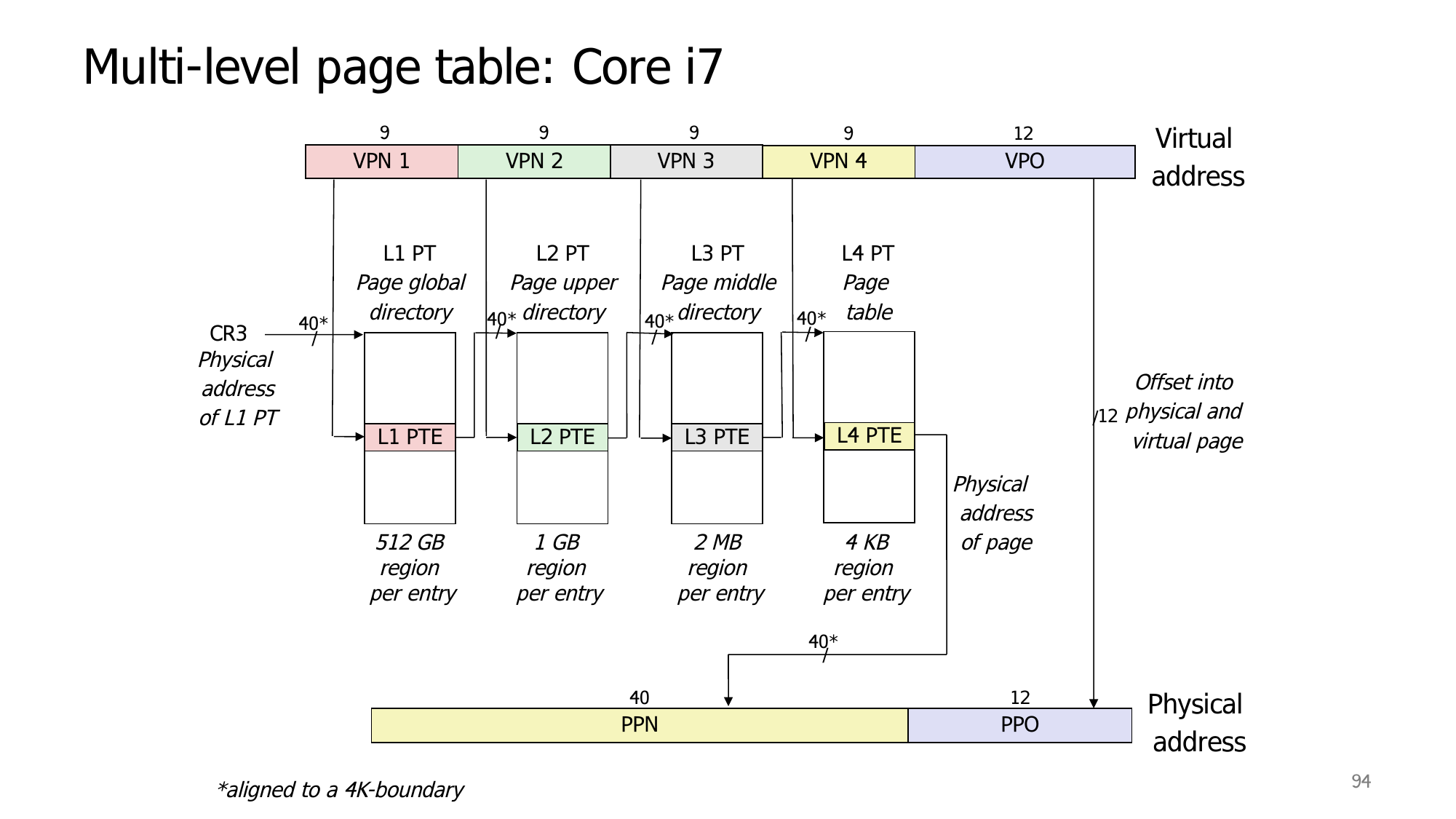

# Multi-level page table: Core i7
9
9
9
9
12
Virtual
address
VPN 1
VPN 2
VPN 3
VPN 4
VPO

L4 PT
Page
table
L1 PT
Page global
directory
L2 PT
Page upper
directory
L3 PT
Page middle
directory
40*
40*
40*
40*
/
/
CR3
/
/

Physical
address
of L1 PT
Offset into
physical and
virtual page
/
12
L4 PTE
L1 PTE
L2 PTE
L3 PTE

Physical
address
of page
512 GB
region
per entry
1 GB
region
per entry
2 MB
region
per entry
4 KB
region
per entry
40*
/

40
12
Physical
address
PPN
PPO
94
*aligned to a 4K-boundary